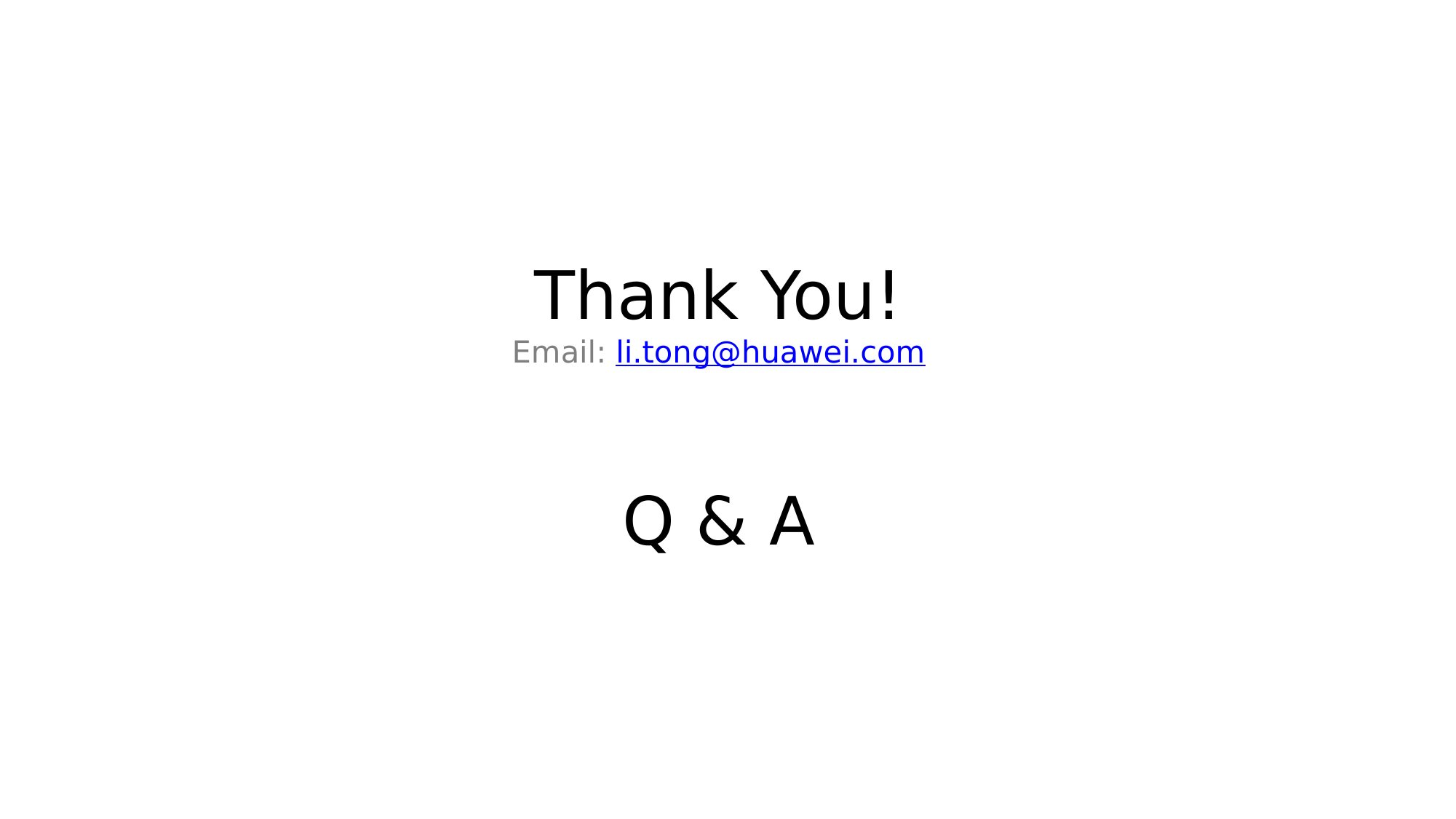

# Thank You! Email: li.tong@huawei.com Q & A